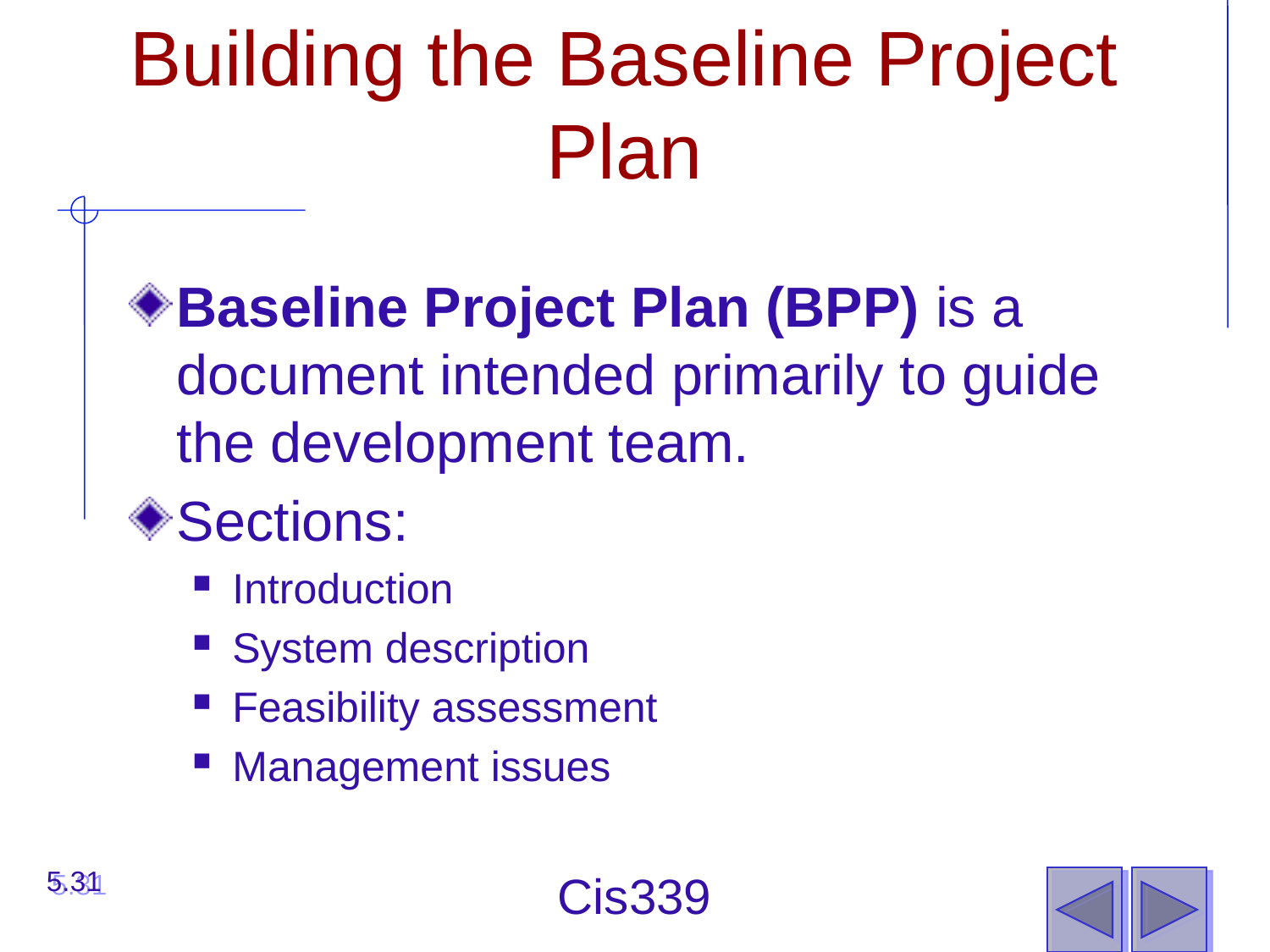

# Building the Baseline Project Plan
Baseline Project Plan (BPP) is a document intended primarily to guide the development team.
Sections:
Introduction
System description
Feasibility assessment
Management issues

5.31
Cis339